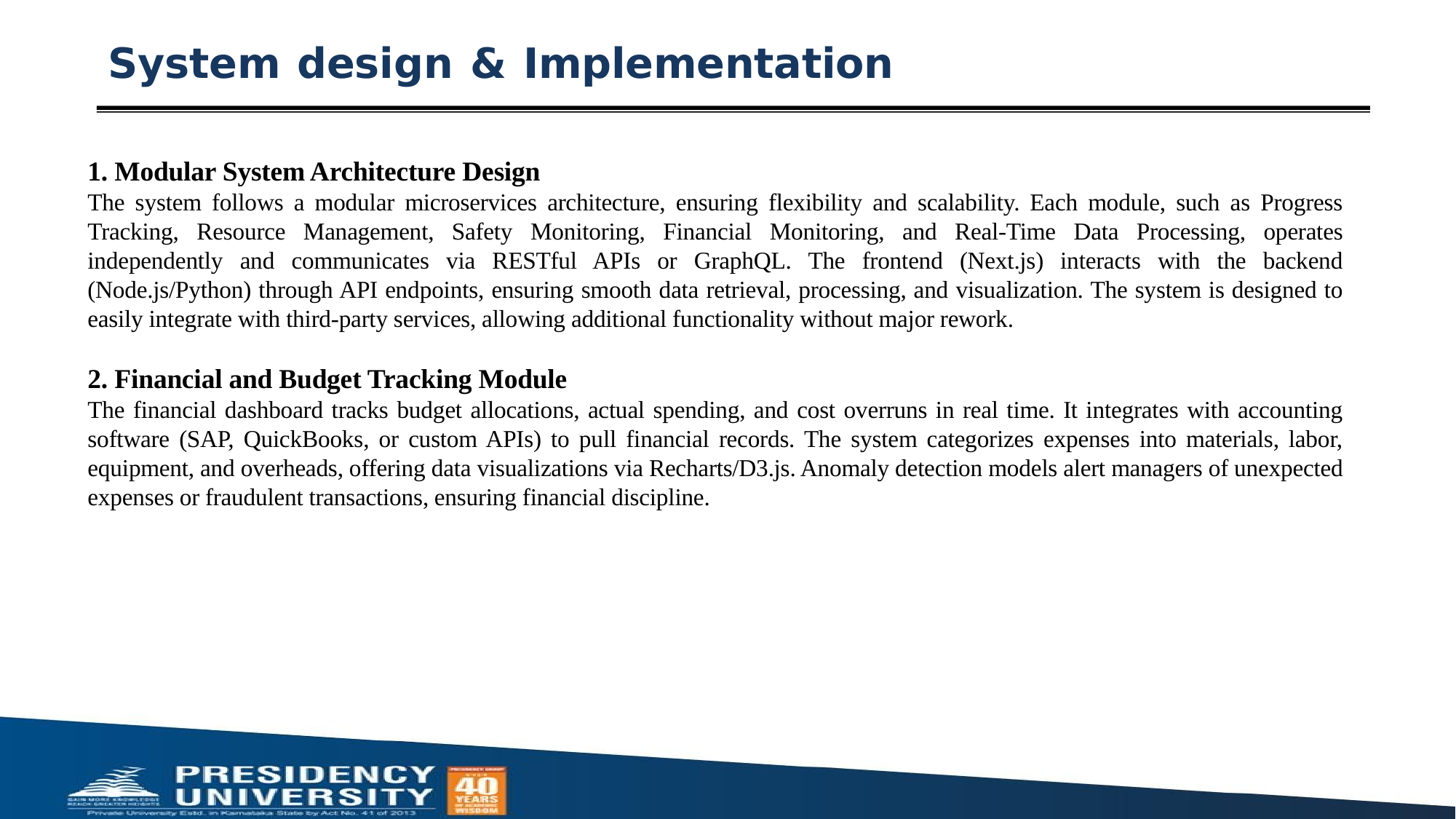

# System design & Implementation
1. Modular System Architecture Design
The system follows a modular microservices architecture, ensuring flexibility and scalability. Each module, such as Progress Tracking, Resource Management, Safety Monitoring, Financial Monitoring, and Real-Time Data Processing, operates independently and communicates via RESTful APIs or GraphQL. The frontend (Next.js) interacts with the backend (Node.js/Python) through API endpoints, ensuring smooth data retrieval, processing, and visualization. The system is designed to easily integrate with third-party services, allowing additional functionality without major rework.

2. Financial and Budget Tracking Module
The financial dashboard tracks budget allocations, actual spending, and cost overruns in real time. It integrates with accounting software (SAP, QuickBooks, or custom APIs) to pull financial records. The system categorizes expenses into materials, labor, equipment, and overheads, offering data visualizations via Recharts/D3.js. Anomaly detection models alert managers of unexpected expenses or fraudulent transactions, ensuring financial discipline.